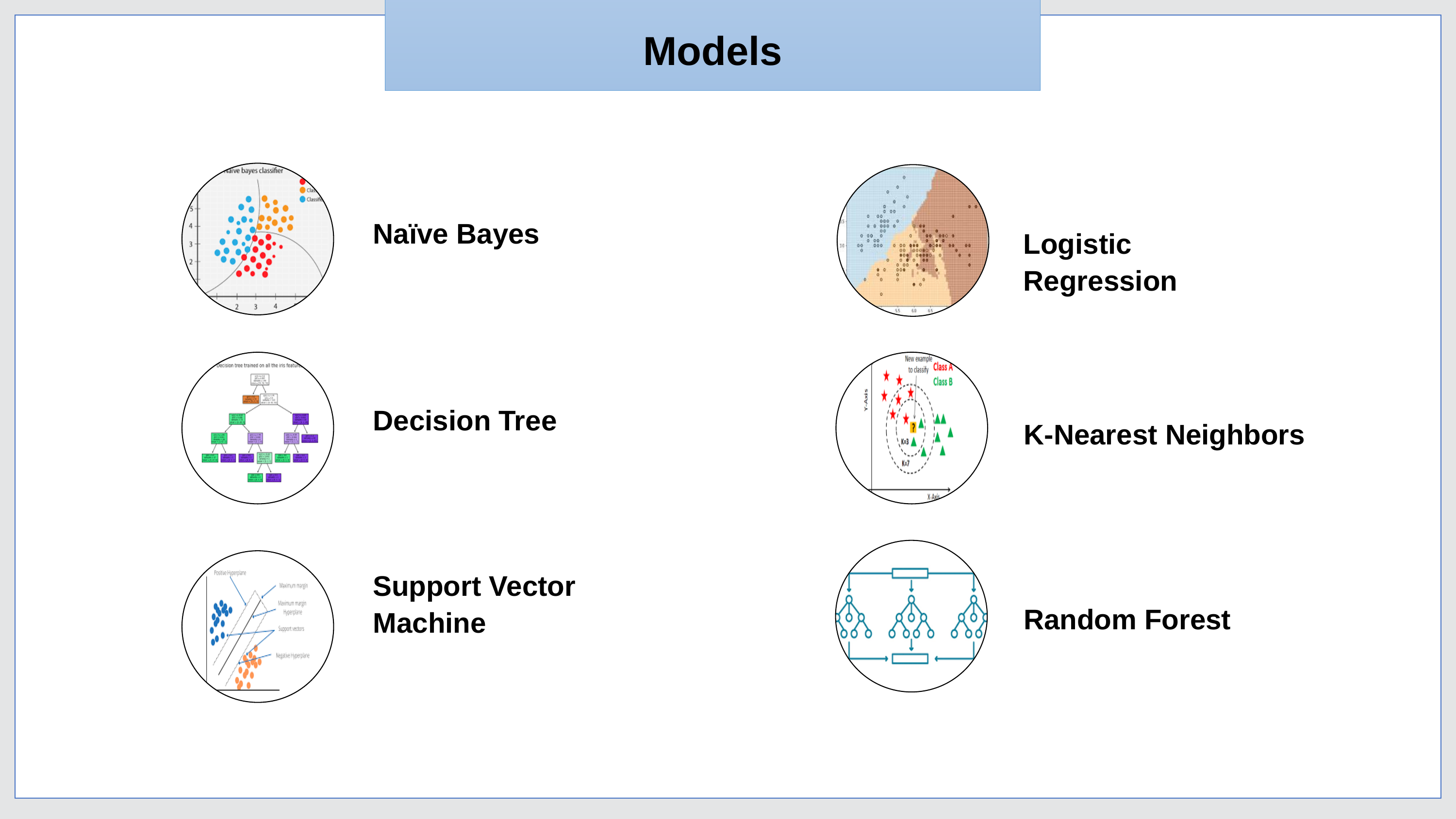

Models

Naïve Bayes
Logistic Regression

Decision Tree
K-Nearest Neighbors

Support Vector Machine
Random Forest